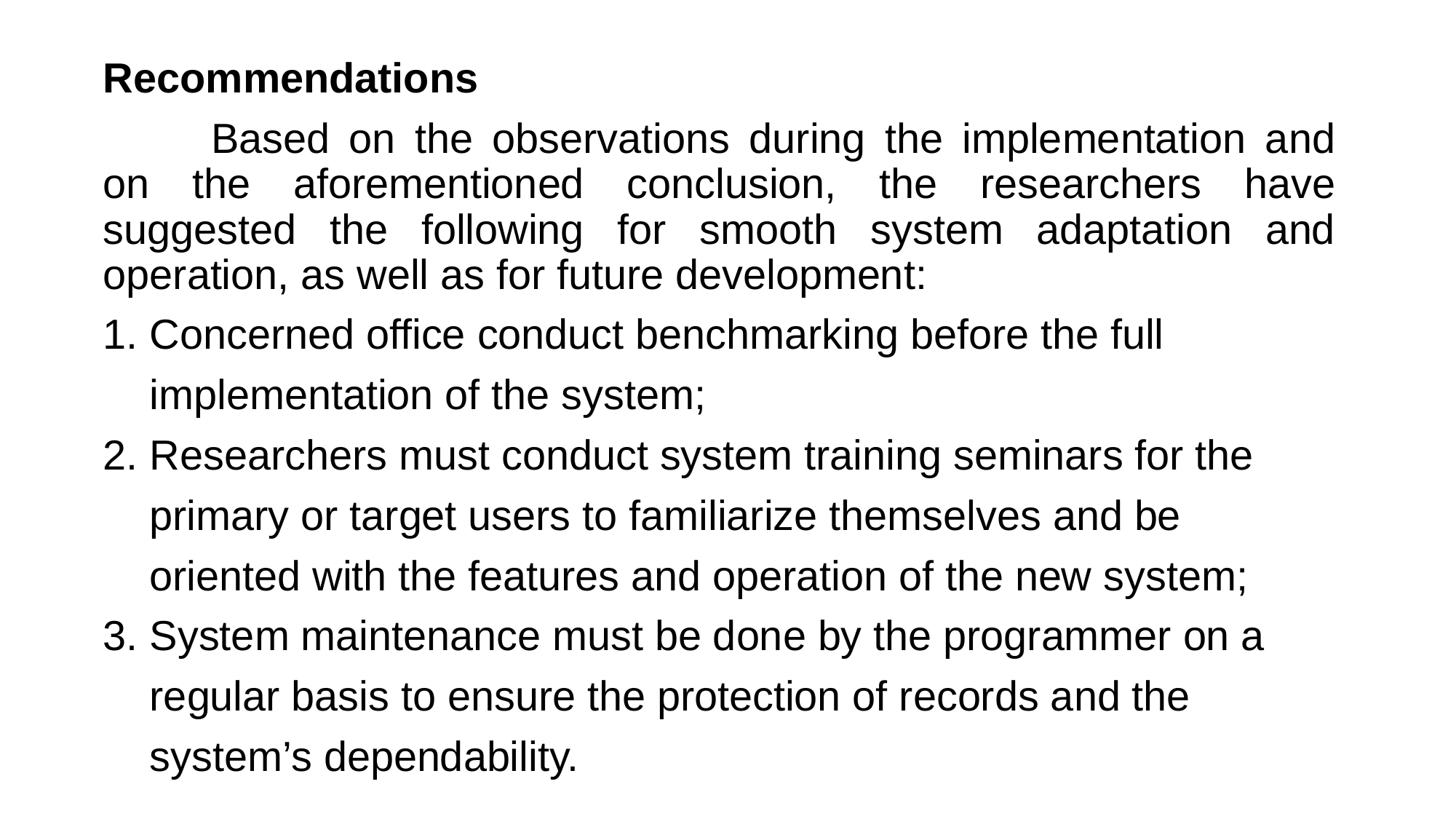

Recommendations
	Based on the observations during the implementation and on the aforementioned conclusion, the researchers have suggested the following for smooth system adaptation and operation, as well as for future development:
1. Concerned office conduct benchmarking before the full
    implementation of the system;
2. Researchers must conduct system training seminars for the
    primary or target users to familiarize themselves and be
    oriented with the features and operation of the new system;
3. System maintenance must be done by the programmer on a
    regular basis to ensure the protection of records and the
    system’s dependability.